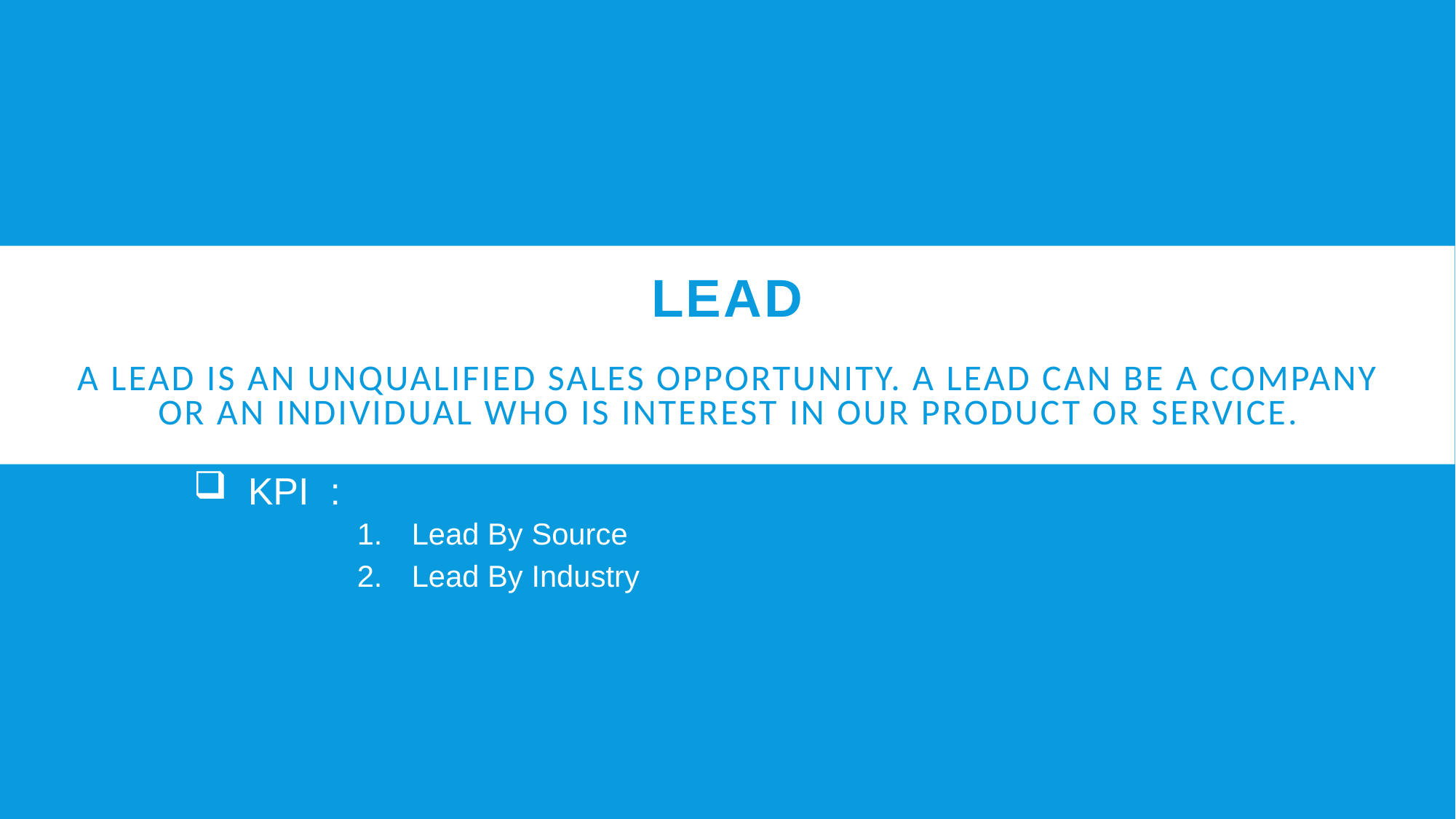

# Lead A lead is an unqualified sales opportunity. A lead can be a company or an individual who is interest in our product or service.
KPI  :
Lead By Source
Lead By Industry